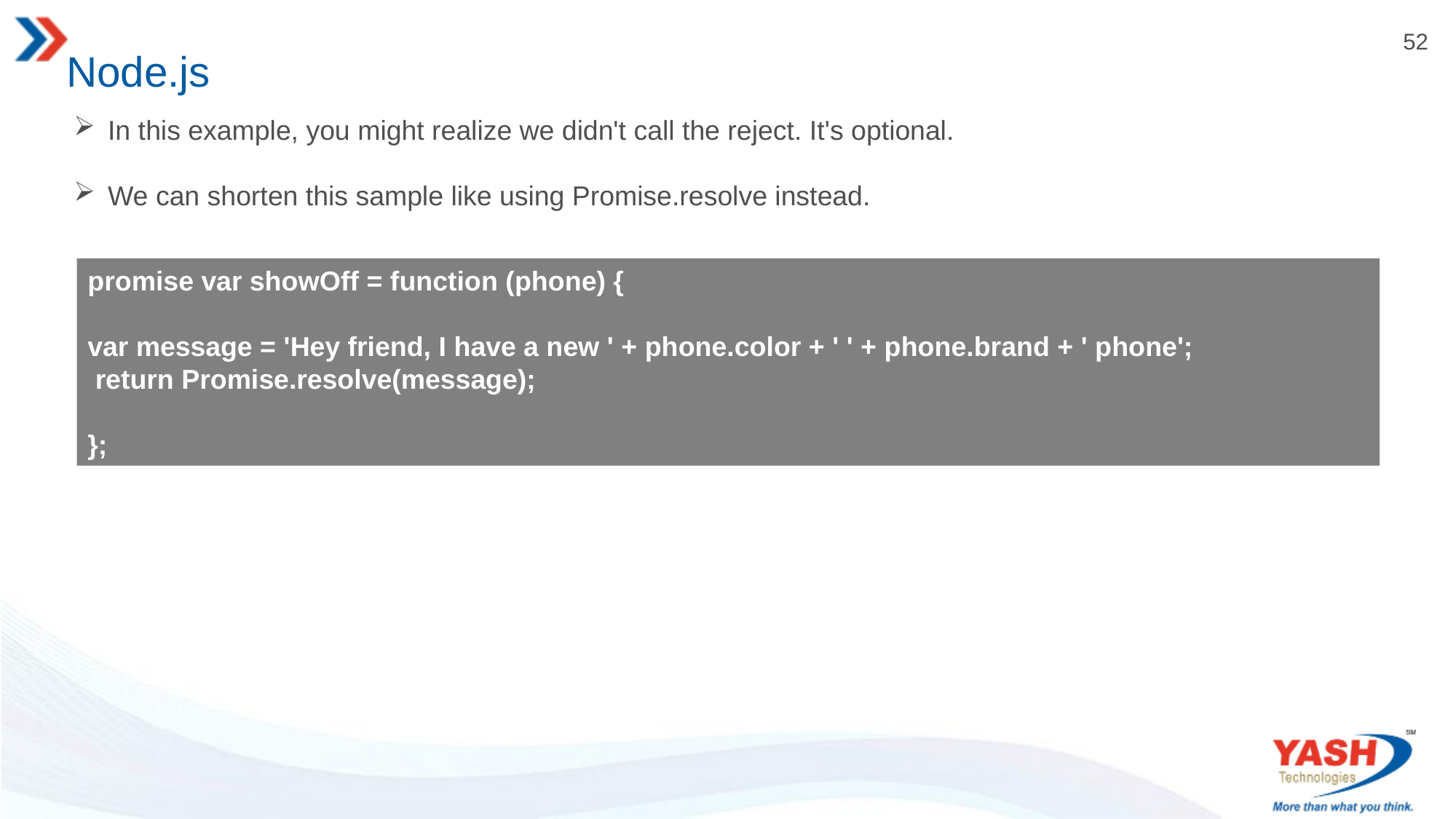

# Node.js
In this example, you might realize we didn't call the reject. It's optional.
We can shorten this sample like using Promise.resolve instead.
promise var showOff = function (phone) {

var message = 'Hey friend, I have a new ' + phone.color + ' ' + phone.brand + ' phone';
 return Promise.resolve(message);

};